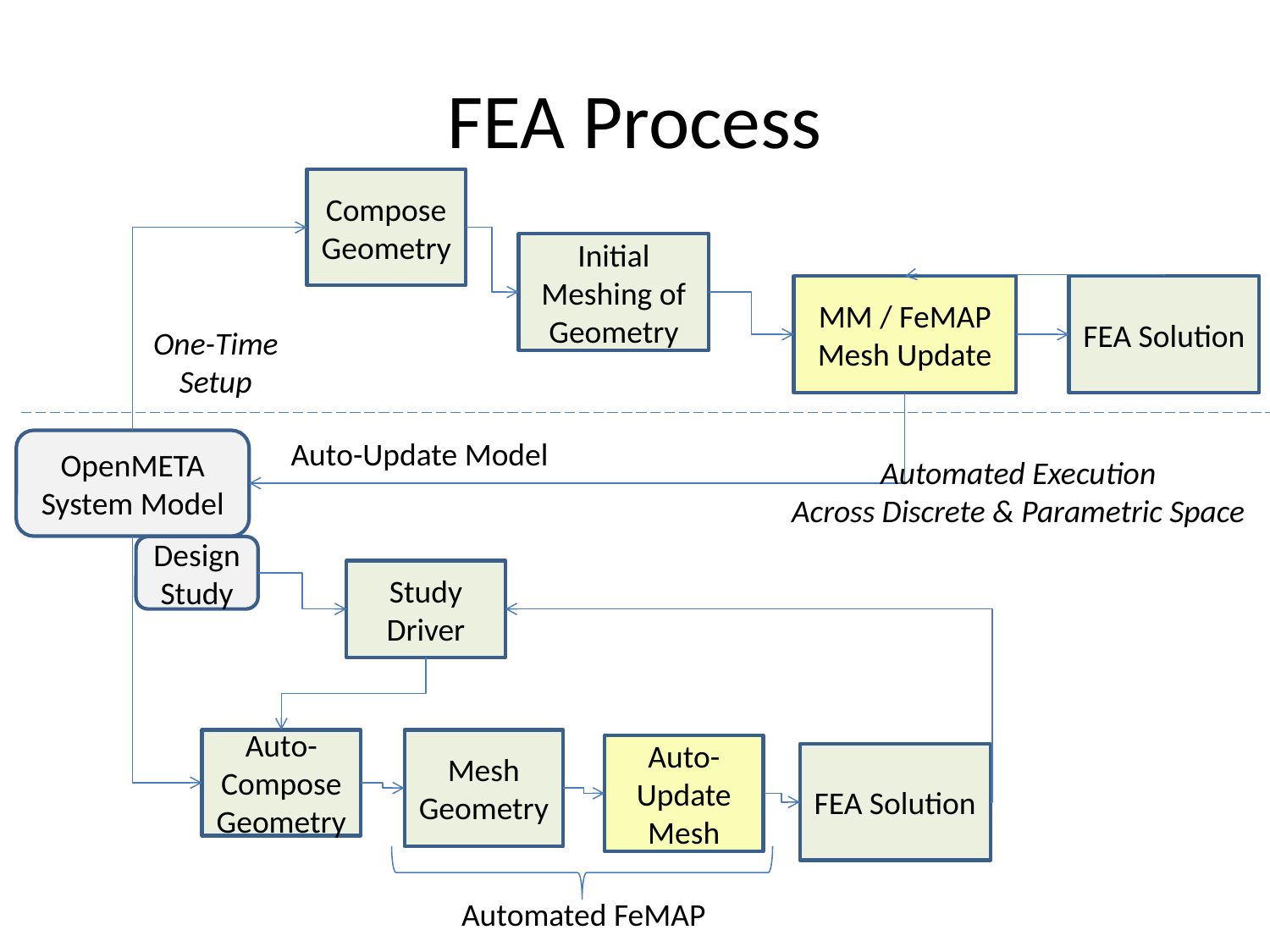

# FEA Process
Compose
Geometry
Initial
Meshing of
Geometry
MM / FeMAP
Mesh Update
FEA Solution
One-Time
Setup
Auto-Update Model
OpenMETA
System Model
Automated Execution
Across Discrete & Parametric Space
Design Study
Study
Driver

Auto-
Compose
Geometry
Mesh
Geometry
Auto-Update Mesh
FEA Solution
Automated FeMAP